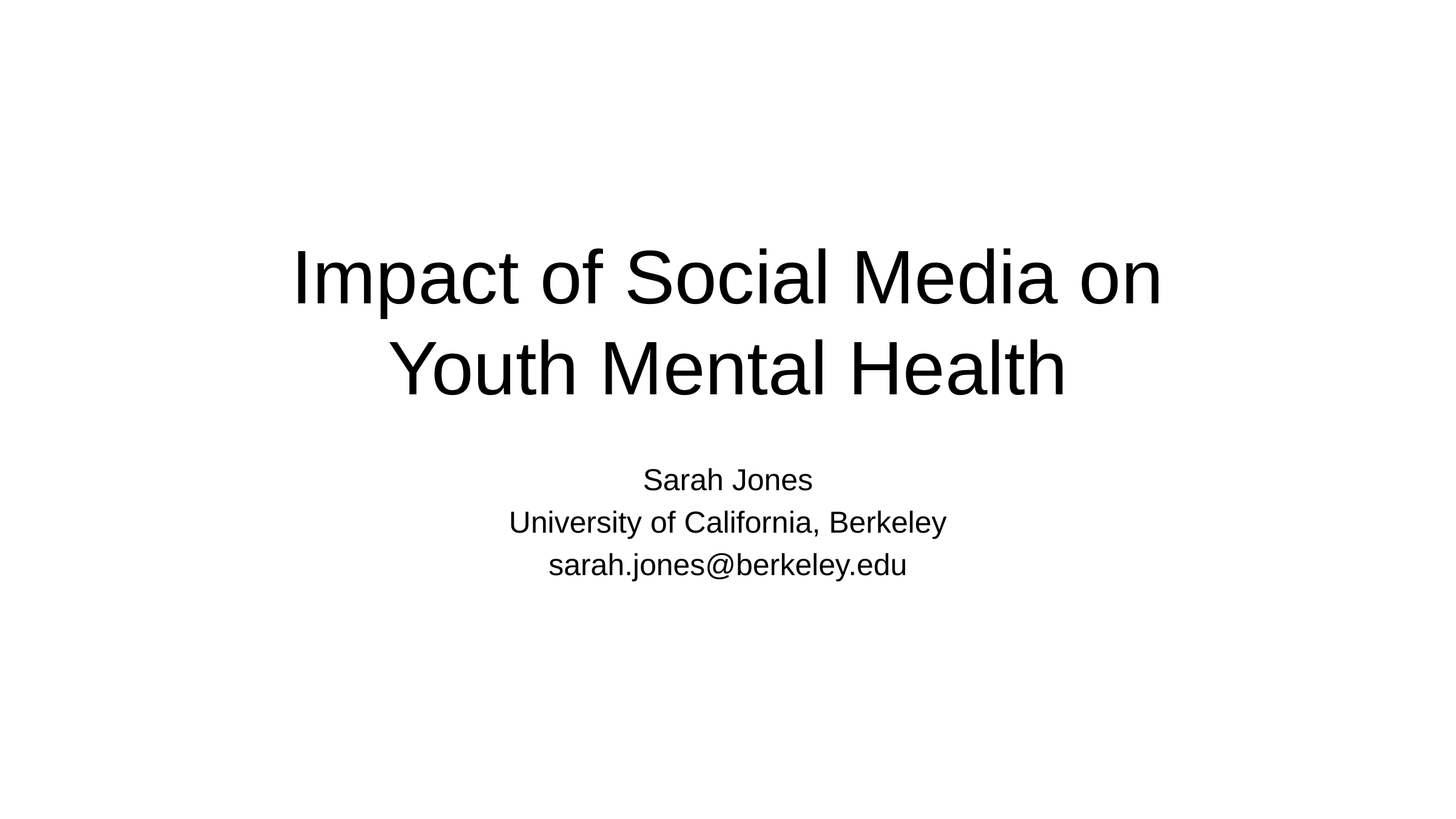

# Impact of Social Media on Youth Mental Health
Sarah Jones
University of California, Berkeley
sarah.jones@berkeley.edu